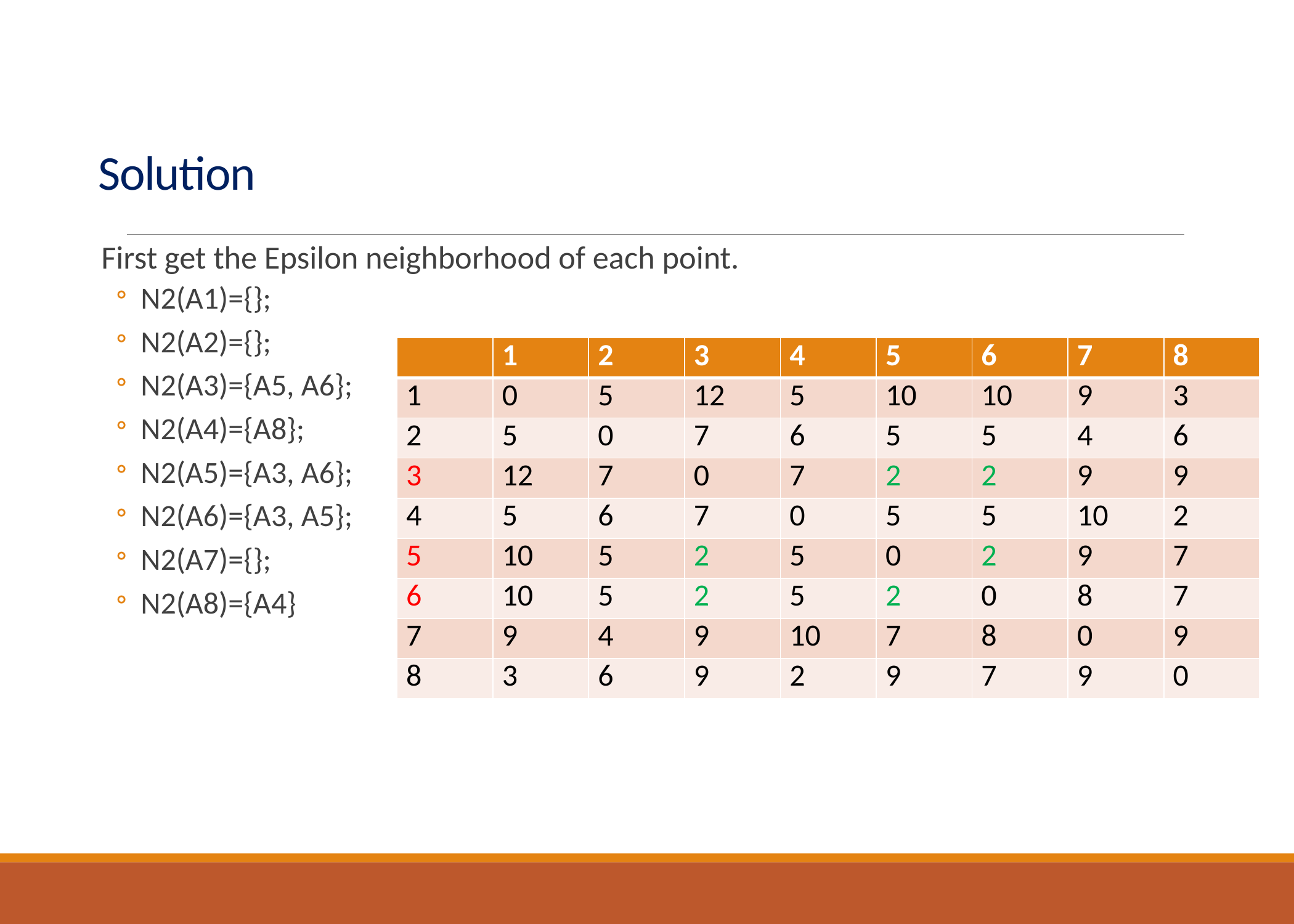

# Solution
First get the Epsilon neighborhood of each point.
N2(A1)={};
N2(A2)={};
N2(A3)={A5, A6};
N2(A4)={A8};
N2(A5)={A3, A6};
N2(A6)={A3, A5};
N2(A7)={};
N2(A8)={A4}
|  | 1 | 2 | 3 | 4 | 5 | 6 | 7 | 8 |
| --- | --- | --- | --- | --- | --- | --- | --- | --- |
| 1 | 0 | 5 | 12 | 5 | 10 | 10 | 9 | 3 |
| 2 | 5 | 0 | 7 | 6 | 5 | 5 | 4 | 6 |
| 3 | 12 | 7 | 0 | 7 | 2 | 2 | 9 | 9 |
| 4 | 5 | 6 | 7 | 0 | 5 | 5 | 10 | 2 |
| 5 | 10 | 5 | 2 | 5 | 0 | 2 | 9 | 7 |
| 6 | 10 | 5 | 2 | 5 | 2 | 0 | 8 | 7 |
| 7 | 9 | 4 | 9 | 10 | 7 | 8 | 0 | 9 |
| 8 | 3 | 6 | 9 | 2 | 9 | 7 | 9 | 0 |